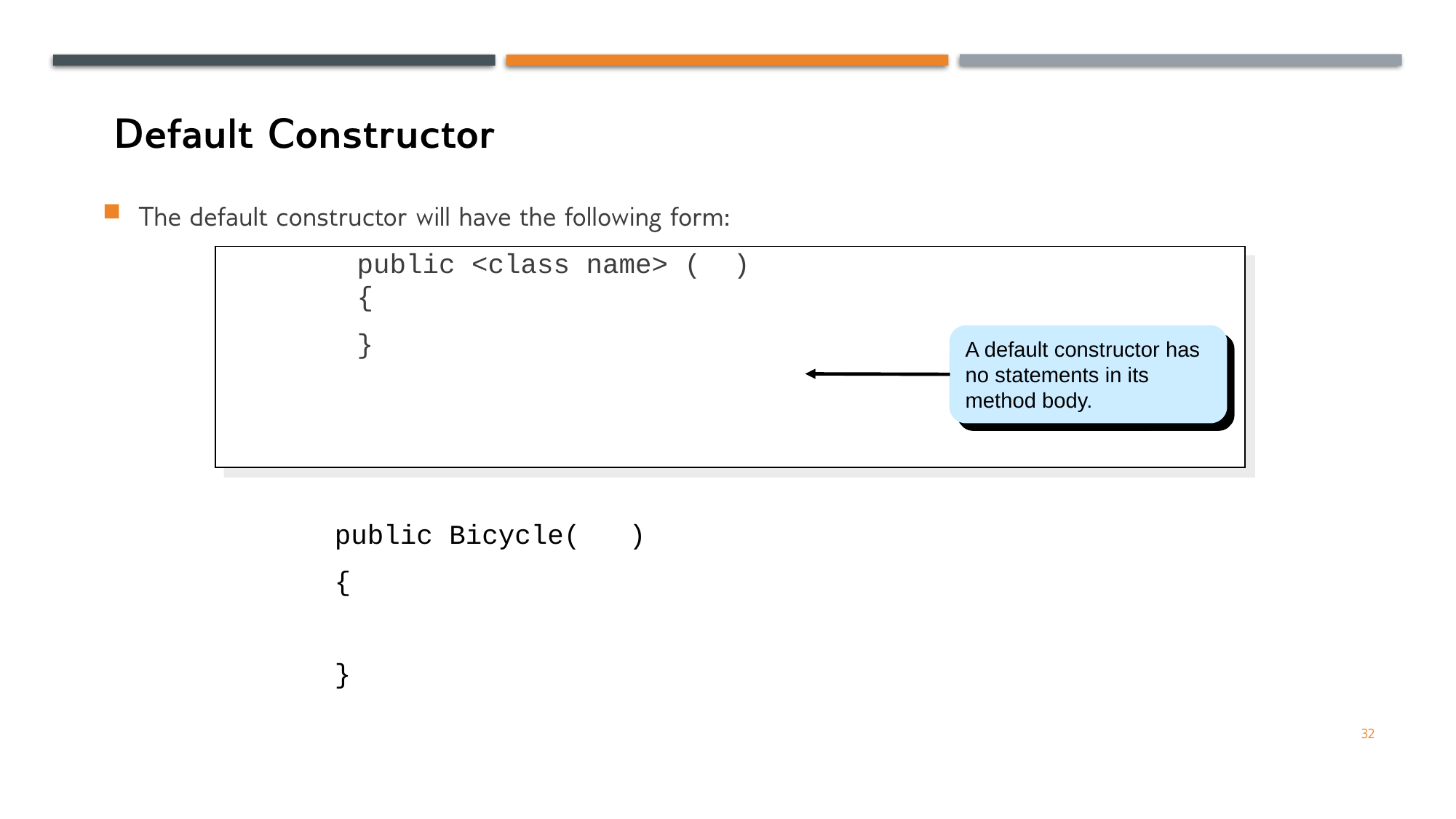

Default Constructor
The default constructor will have the following form:
			public <class name> (  )
		{
			}

A default constructor has no statements in its method body.
public Bicycle(   )
{

}
32